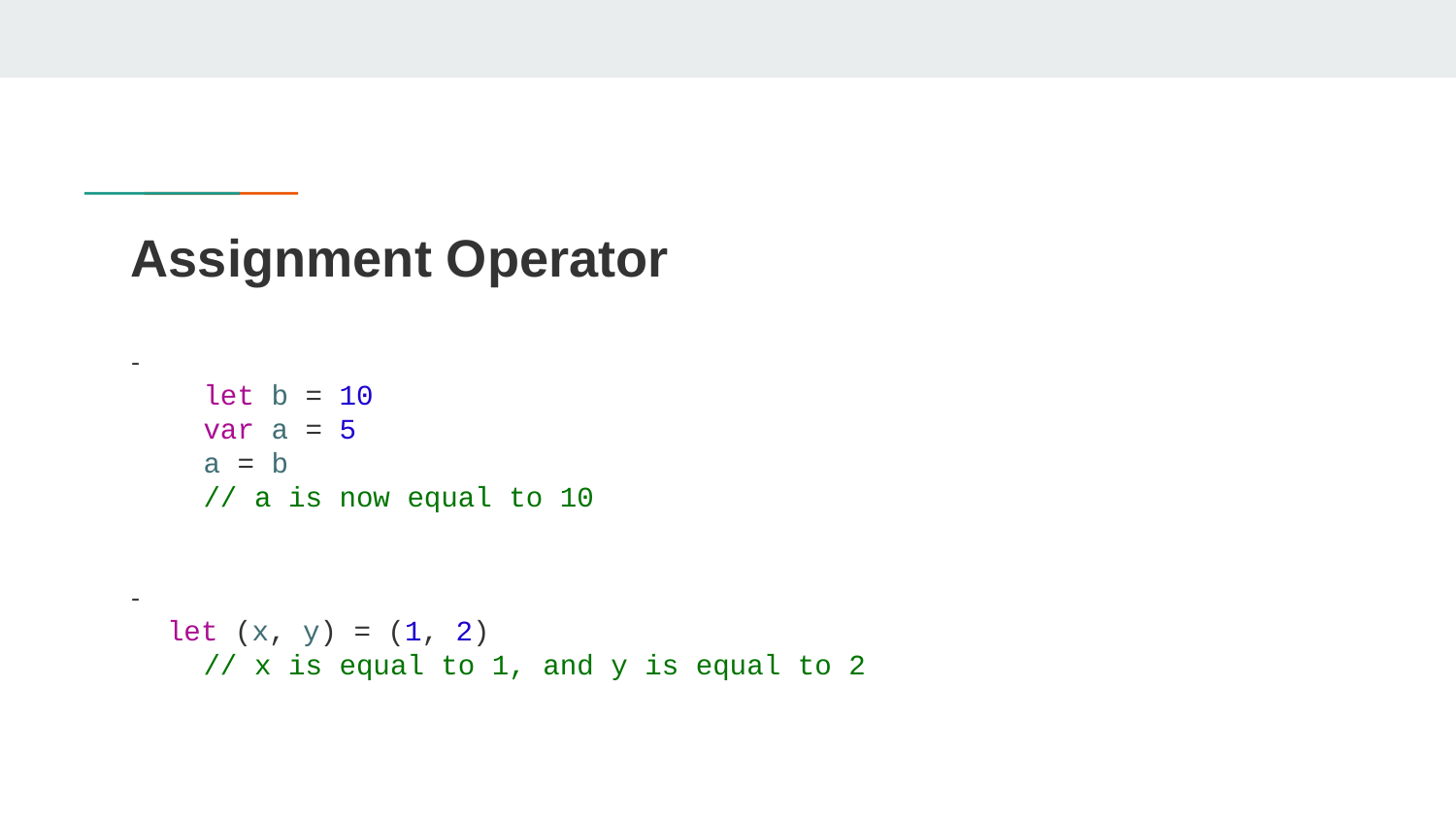

# Assignment Operator

-
let b = 10
var a = 5
a = b
// a is now equal to 10

-
let (x, y) = (1, 2)
// x is equal to 1, and y is equal to 2